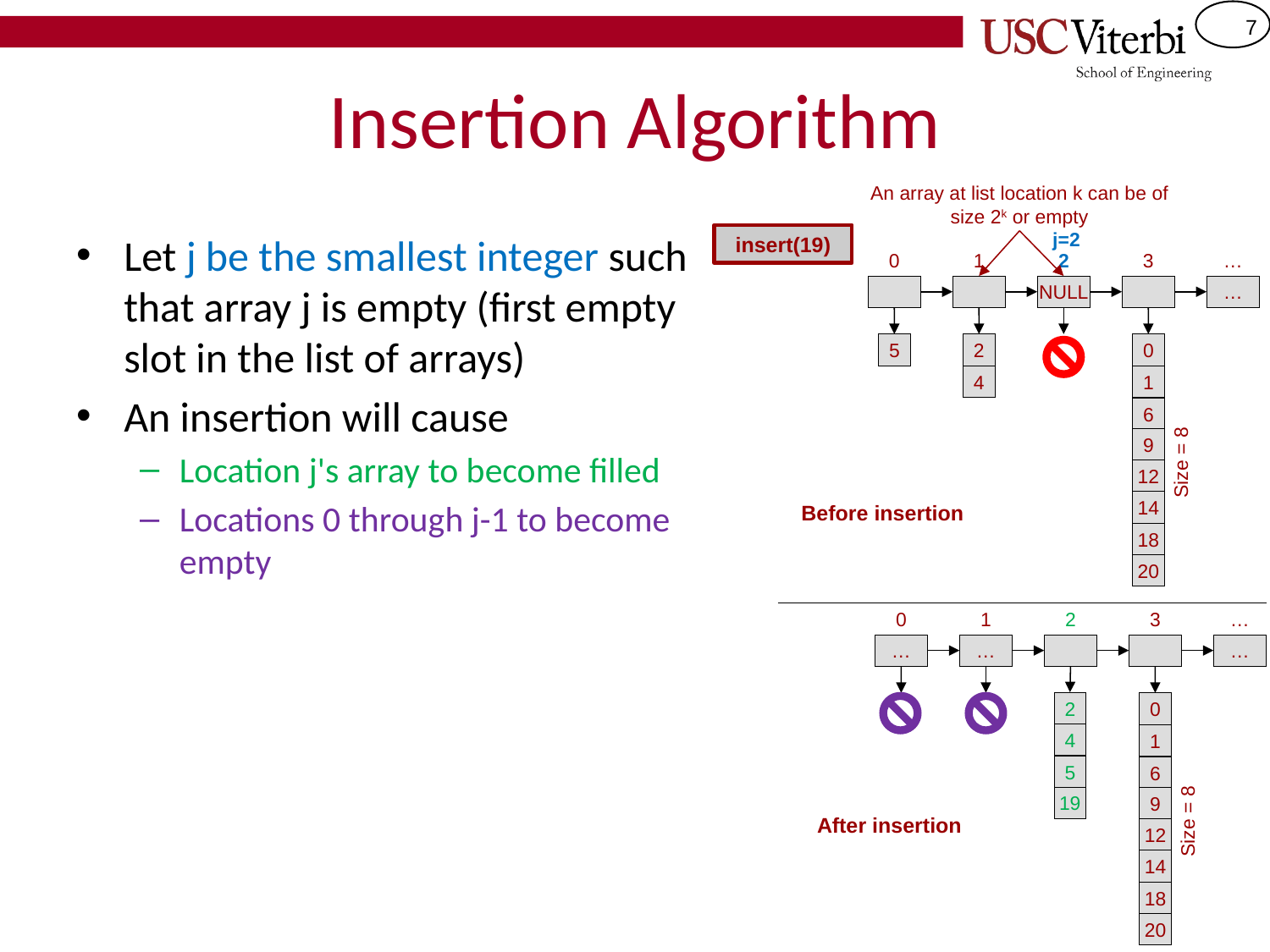

# Insertion Algorithm
An array at list location k can be of size 2k or empty
Let j be the smallest integer such that array j is empty (first empty slot in the list of arrays)
An insertion will cause
Location j's array to become filled
Locations 0 through j-1 to become empty

j=2
insert(19)
0
1
2
3
…

NULL

…
5
2
0

4
1
6
9
Size = 8
12
14
Before insertion
18
20
0
1
2
3
…
…
…

…

2
0
4
1
5
6
19
9
Size = 8
After insertion
12
14
18
20